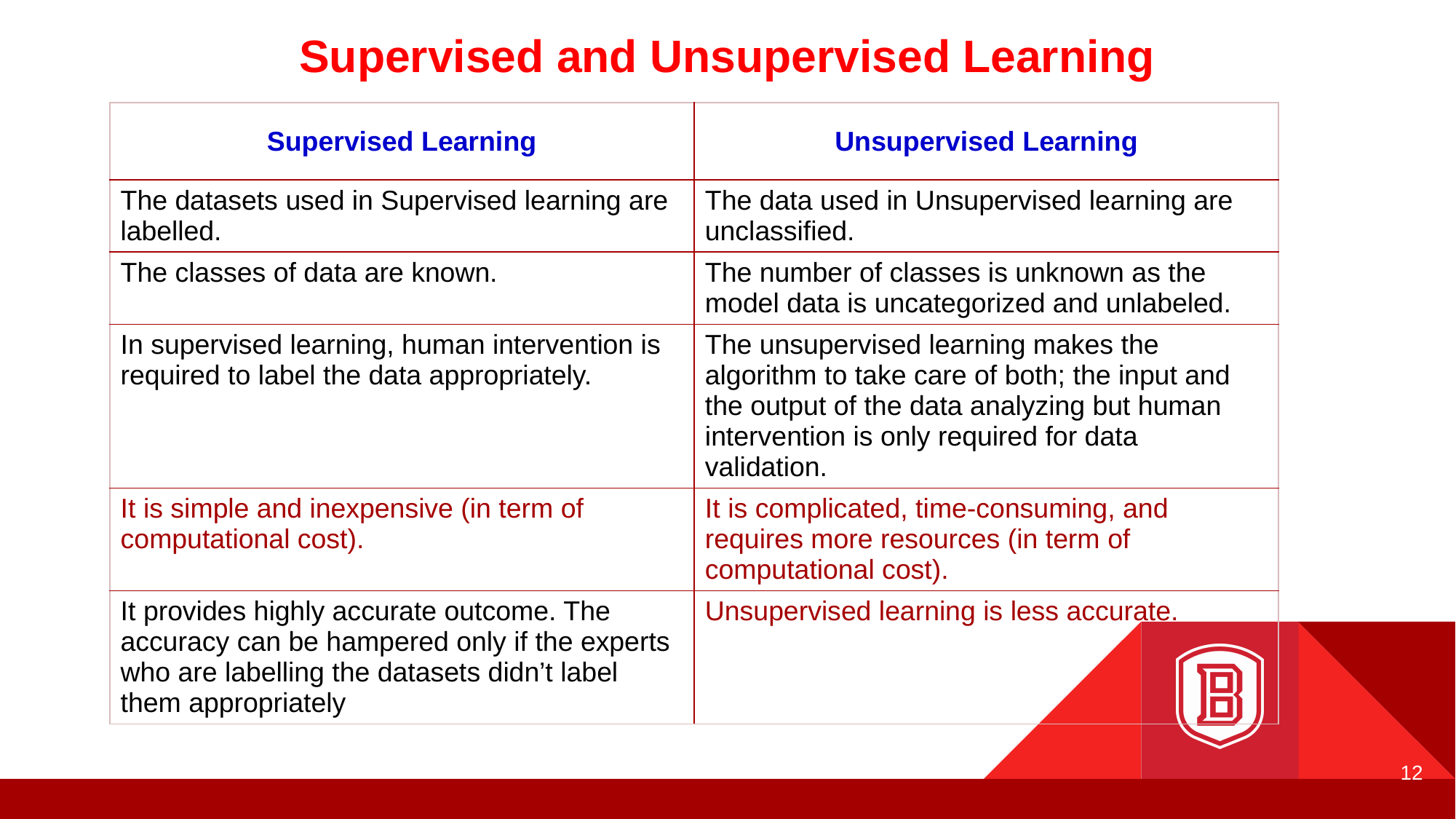

# Supervised and Unsupervised Learning
| Supervised Learning | Unsupervised Learning |
| --- | --- |
| The datasets used in Supervised learning are labelled. | The data used in Unsupervised learning are unclassified. |
| The classes of data are known. | The number of classes is unknown as the model data is uncategorized and unlabeled. |
| In supervised learning, human intervention is required to label the data appropriately. | The unsupervised learning makes the algorithm to take care of both; the input and the output of the data analyzing but human intervention is only required for data validation. |
| It is simple and inexpensive (in term of computational cost). | It is complicated, time-consuming, and requires more resources (in term of computational cost). |
| It provides highly accurate outcome. The accuracy can be hampered only if the experts who are labelling the datasets didn’t label them appropriately | Unsupervised learning is less accurate. |
12